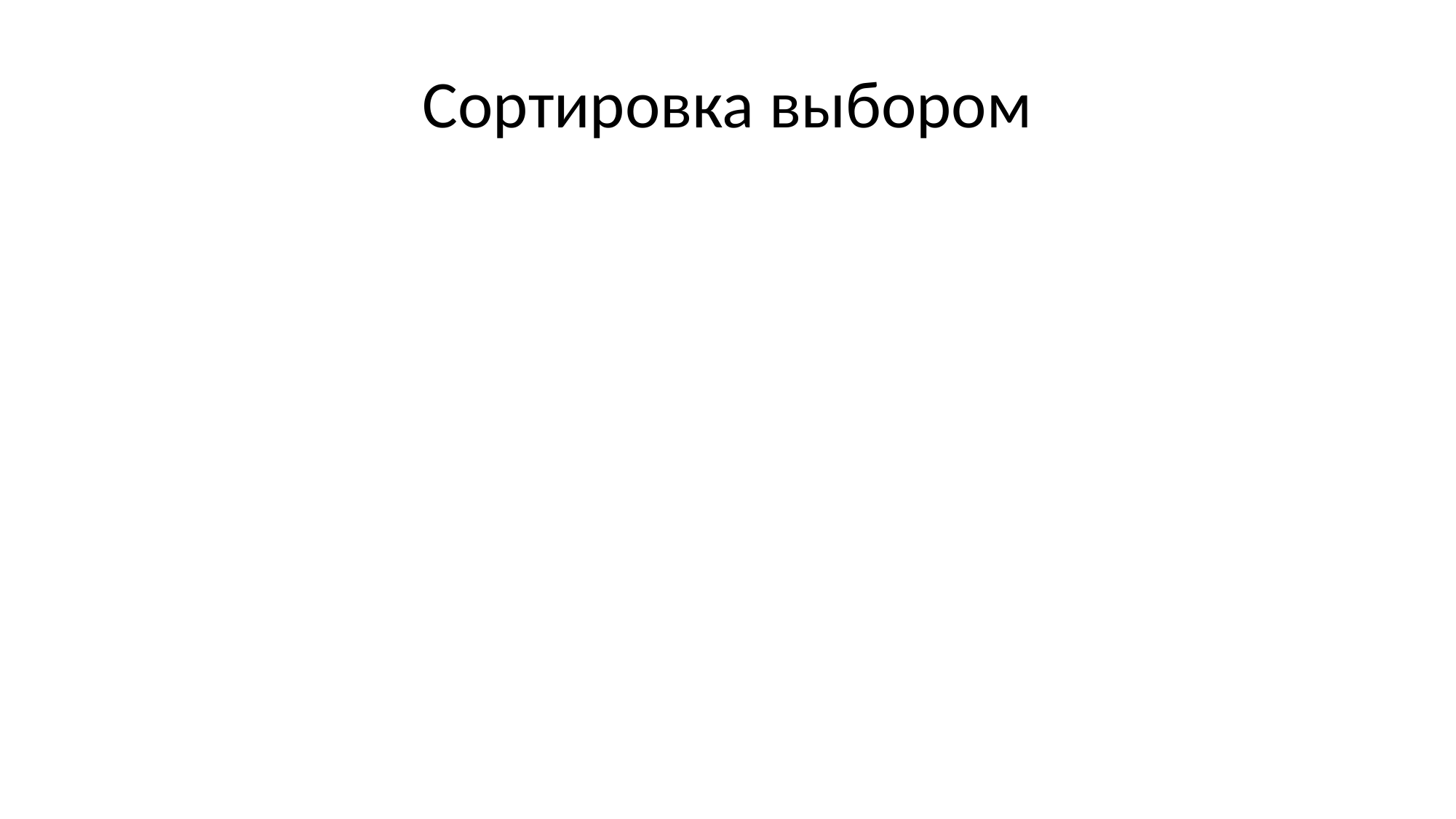

# Сортировка выбором
Неизвестный автор
Неизвестно когда